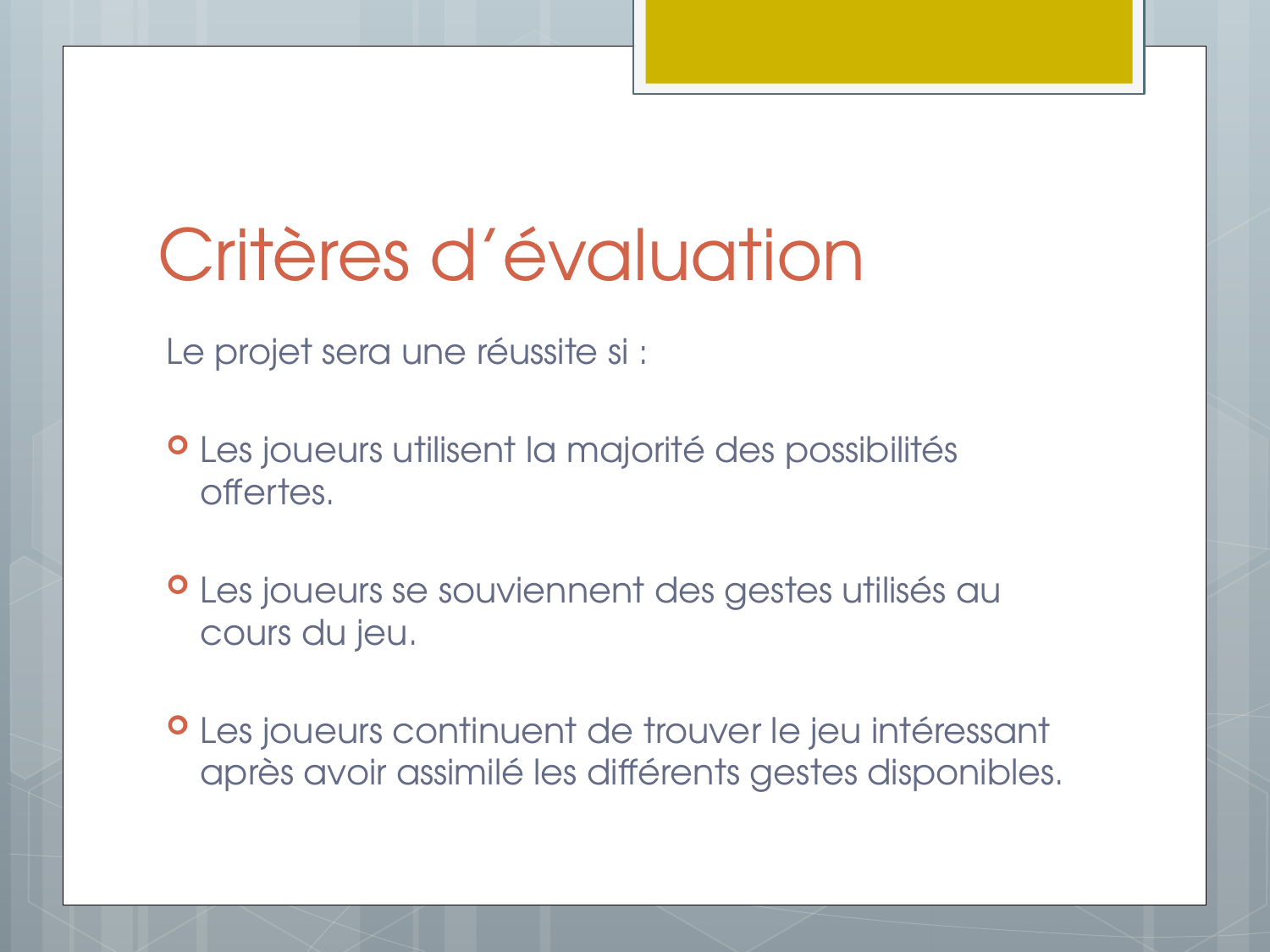

# Critères d’évaluation
Le projet sera une réussite si :

Les joueurs utilisent la majorité des possibilités offertes.

Les joueurs se souviennent des gestes utilisés au cours du jeu.

Les joueurs continuent de trouver le jeu intéressant après avoir assimilé les différents gestes disponibles.